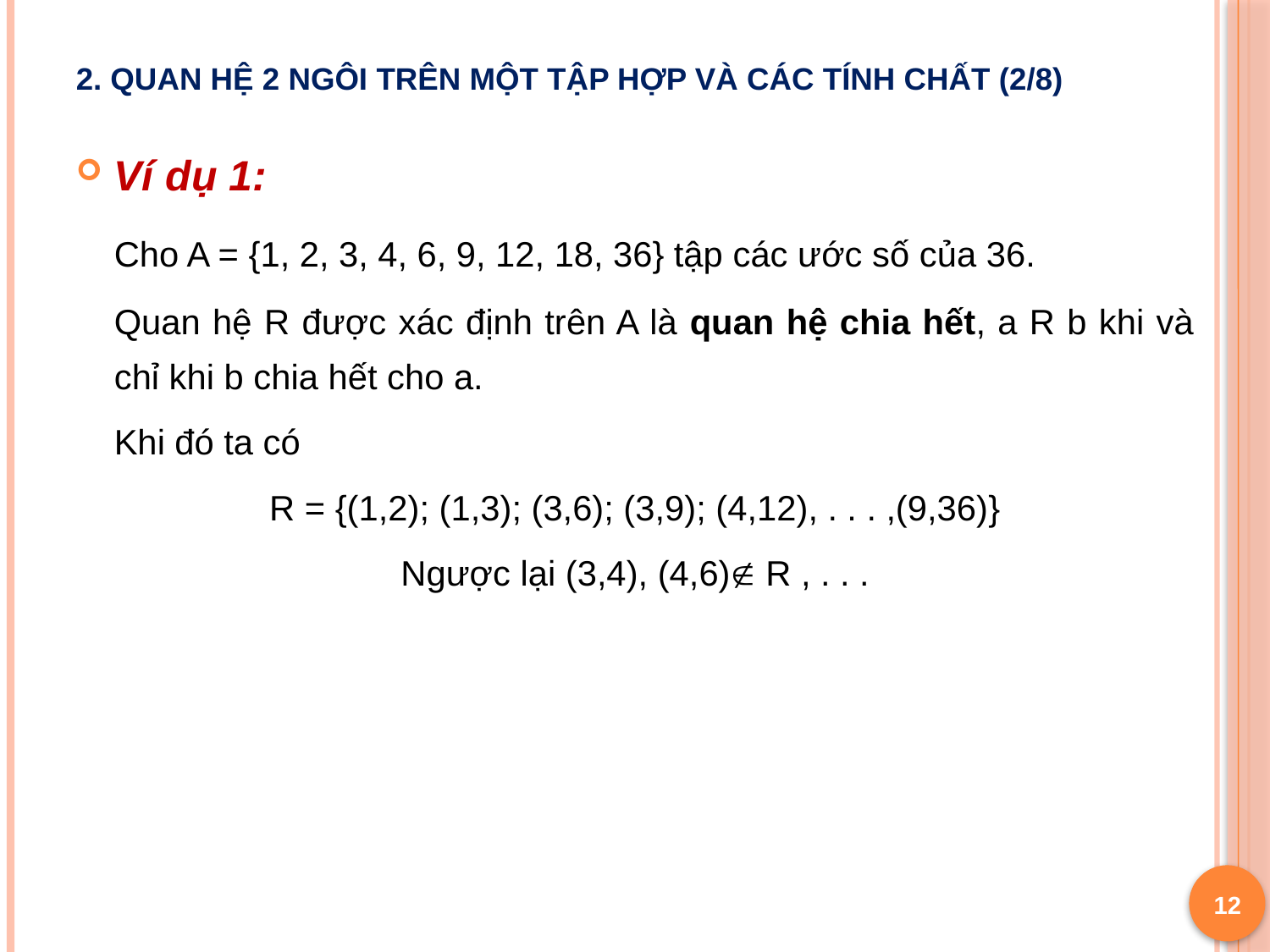

# 2. Quan hệ 2 ngôi trên một tập hợp và các tính chất (2/8)
Ví dụ 1:
	Cho A = {1, 2, 3, 4, 6, 9, 12, 18, 36} tập các ước số của 36.
	Quan hệ R được xác định trên A là quan hệ chia hết, a R b khi và chỉ khi b chia hết cho a.
	Khi đó ta có
R = {(1,2); (1,3); (3,6); (3,9); (4,12), . . . ,(9,36)}
Ngược lại (3,4), (4,6)∉ R , . . .
12